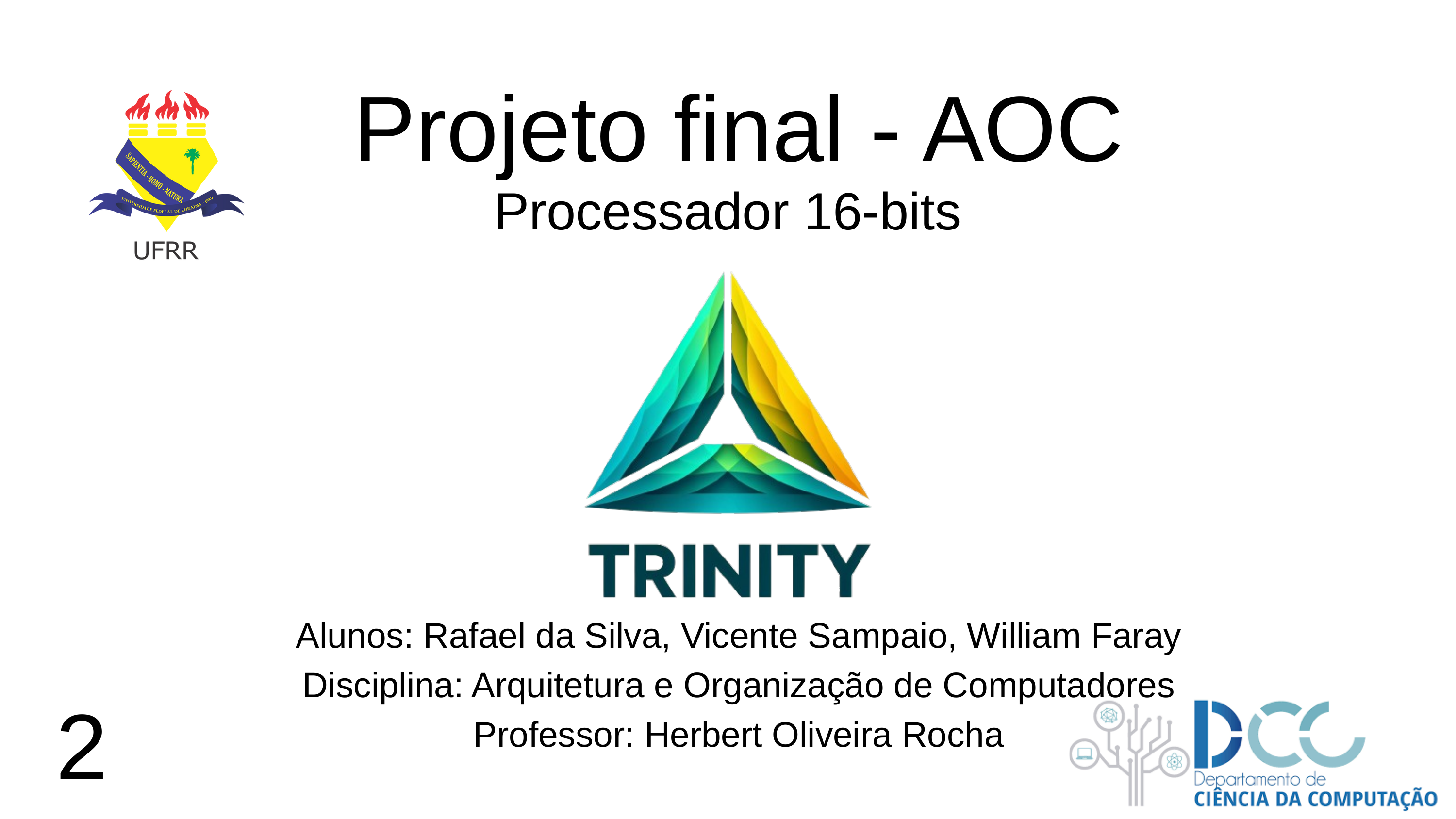

Projeto final - AOC

Processador 16-bits

Alunos: Rafael da Silva, Vicente Sampaio, William Faray
Disciplina: Arquitetura e Organização de Computadores
Professor: Herbert Oliveira Rocha
2